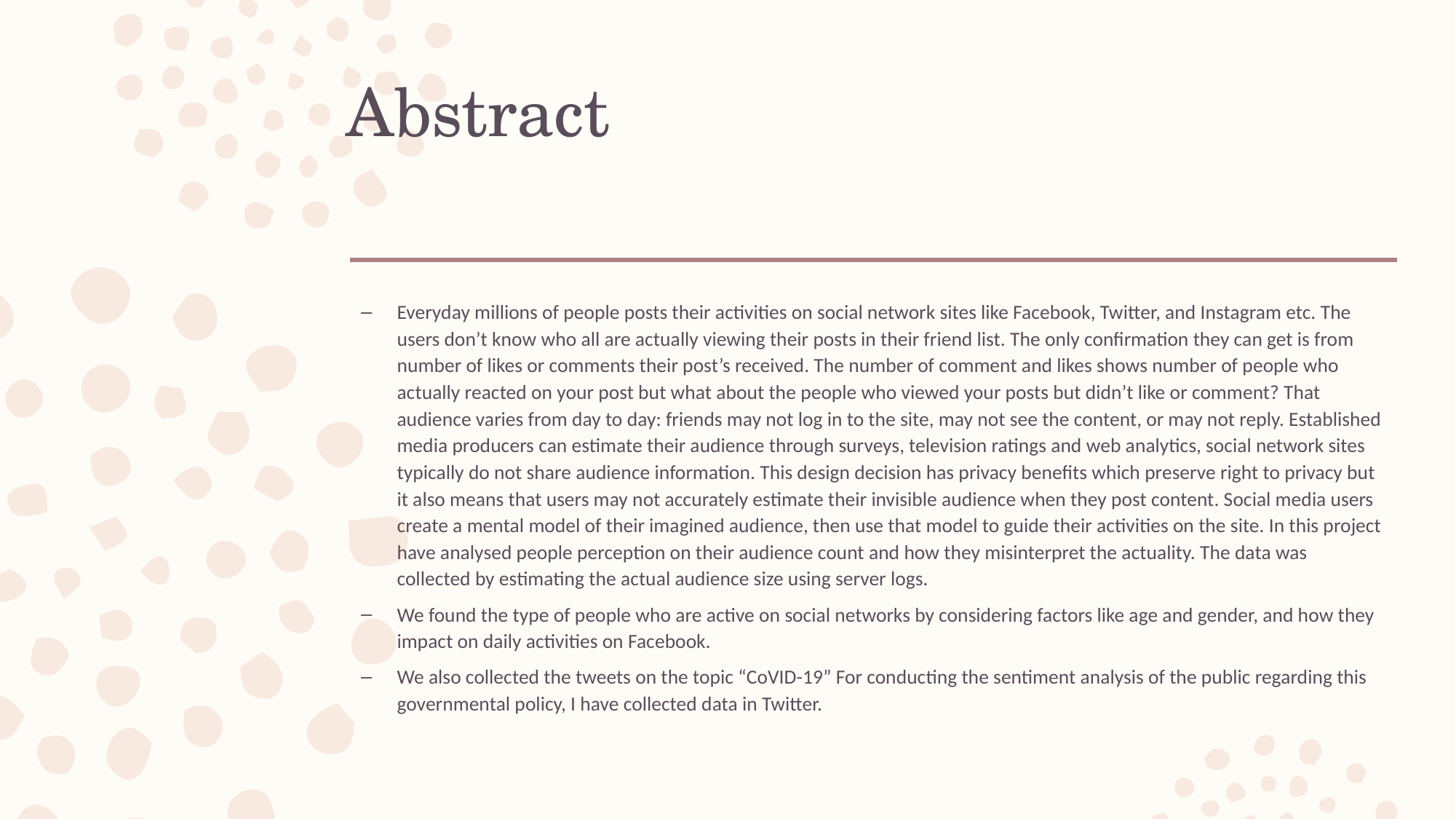

# Abstract
Everyday millions of people posts their activities on social network sites like Facebook, Twitter, and Instagram etc. The users don’t know who all are actually viewing their posts in their friend list. The only confirmation they can get is from number of likes or comments their post’s received. The number of comment and likes shows number of people who actually reacted on your post but what about the people who viewed your posts but didn’t like or comment? That audience varies from day to day: friends may not log in to the site, may not see the content, or may not reply. Established media producers can estimate their audience through surveys, television ratings and web analytics, social network sites typically do not share audience information. This design decision has privacy benefits which preserve right to privacy but it also means that users may not accurately estimate their invisible audience when they post content. Social media users create a mental model of their imagined audience, then use that model to guide their activities on the site. In this project have analysed people perception on their audience count and how they misinterpret the actuality. The data was collected by estimating the actual audience size using server logs.
We found the type of people who are active on social networks by considering factors like age and gender, and how they impact on daily activities on Facebook.
We also collected the tweets on the topic “CoVID-19” For conducting the sentiment analysis of the public regarding this governmental policy, I have collected data in Twitter.